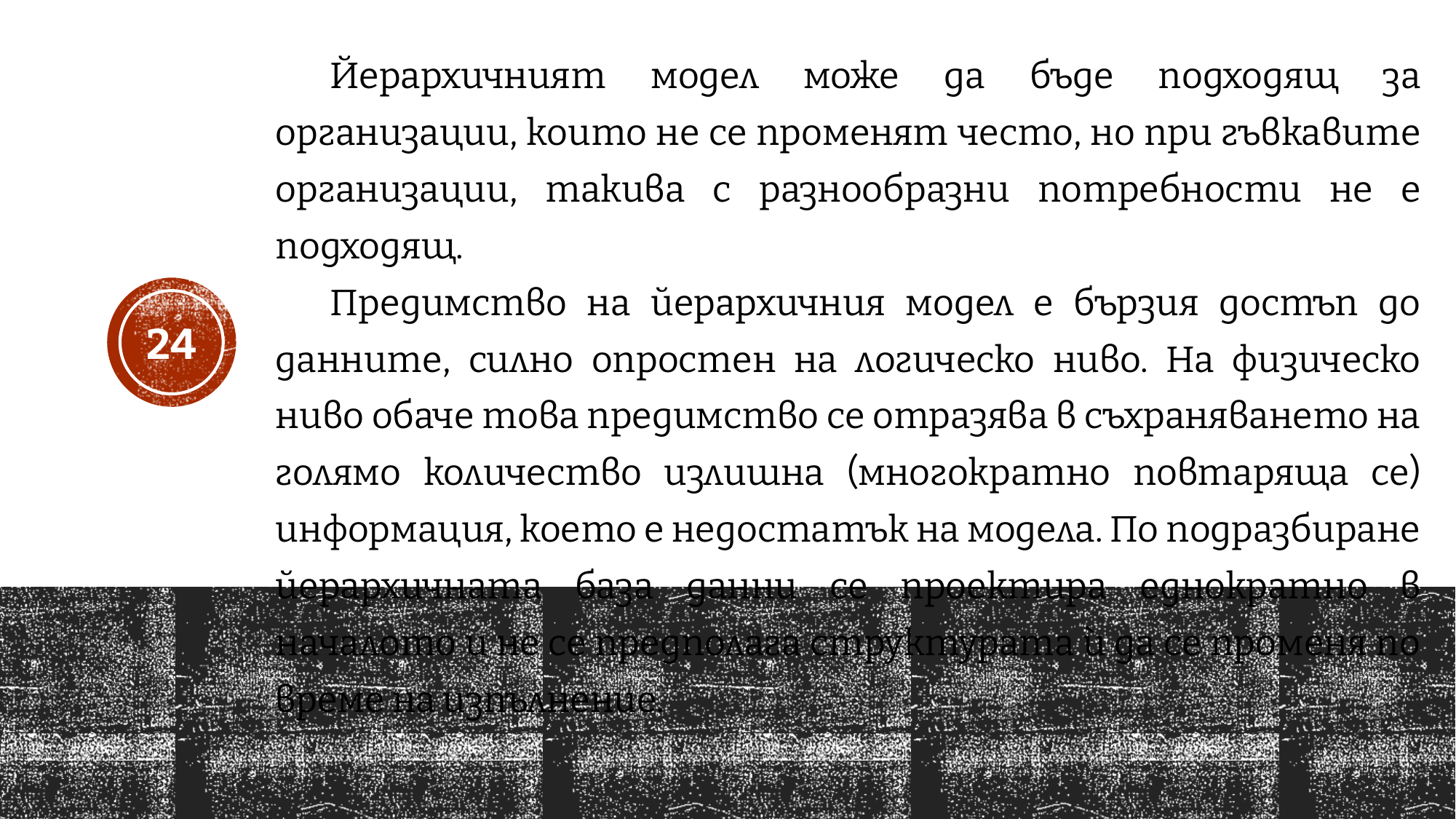

Йерархичният модел може да бъде подходящ за организации, които не се променят често, но при гъвкавите организации, такива с разнообразни потребности не е подходящ.
Предимство на йерархичния модел е бързия достъп до данните, силно опростен на логическо ниво. На физическо ниво обаче това предимство се отразява в съхраняването на голямо количество излишна (многократно повтаряща се) информация, което е недостатък на модела. По подразбиране йерархичната база данни се проектира еднократно в началото и не се предполага структурата ѝ да се променя по време на изпълнение.

24